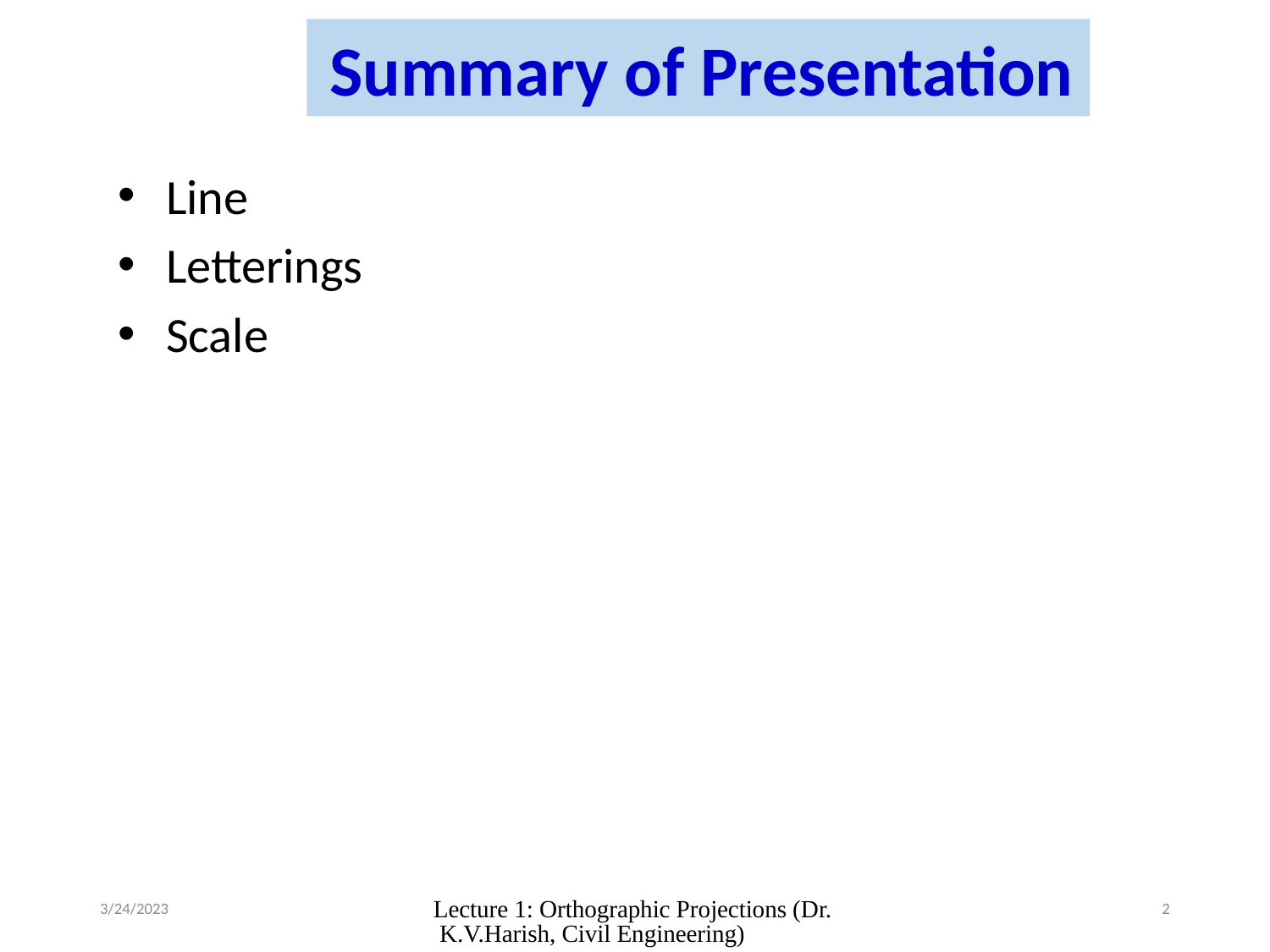

Summary of Presentation
Line
Letterings
Scale
3/24/2023
Lecture 1: Orthographic Projections (Dr. K.V.Harish, Civil Engineering)
2